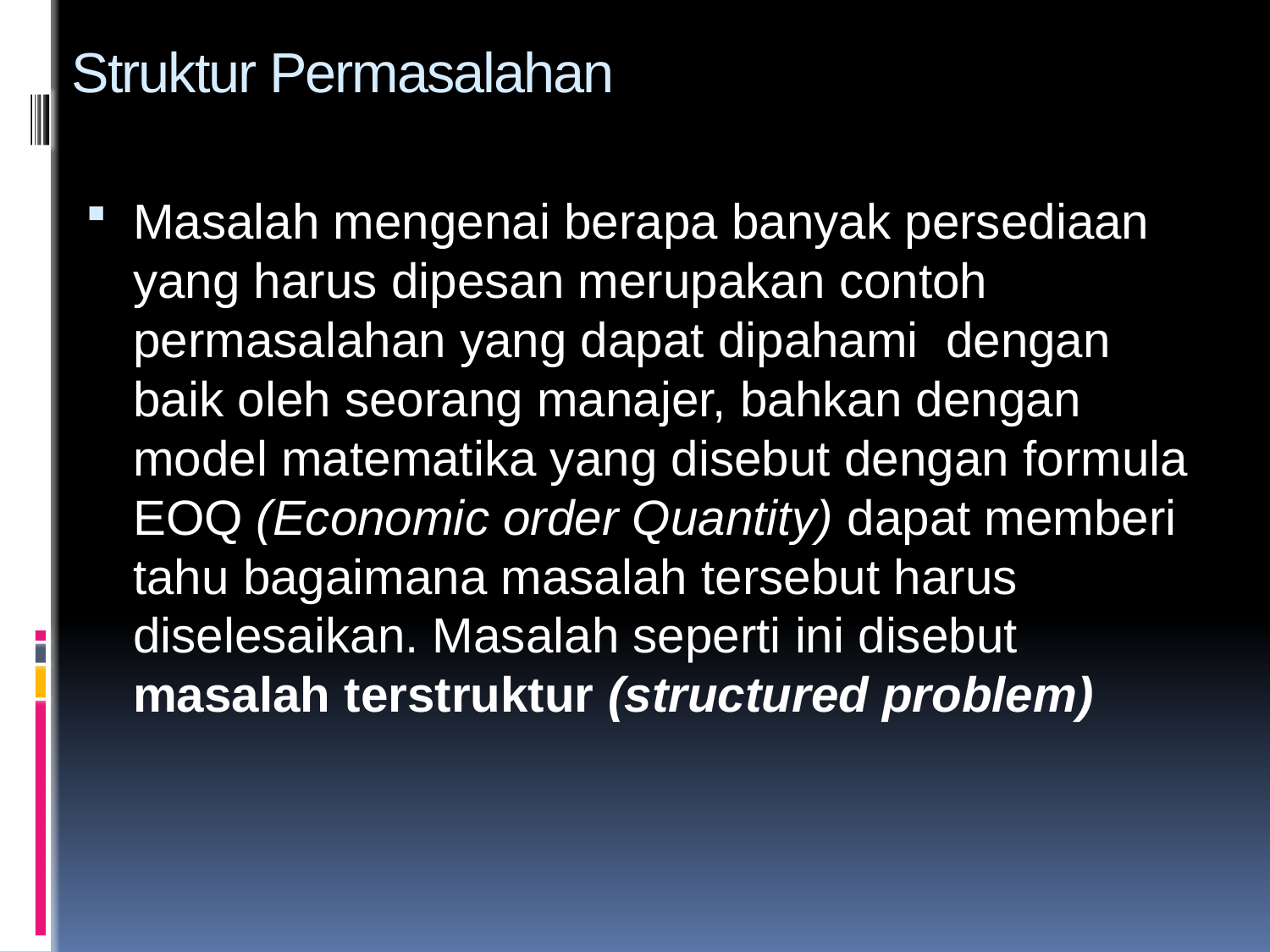

# Struktur Permasalahan
Masalah mengenai berapa banyak persediaan yang harus dipesan merupakan contoh permasalahan yang dapat dipahami  dengan baik oleh seorang manajer, bahkan dengan model matematika yang disebut dengan formula EOQ (Economic order Quantity) dapat memberi tahu bagaimana masalah tersebut harus diselesaikan. Masalah seperti ini disebut masalah terstruktur (structured problem)